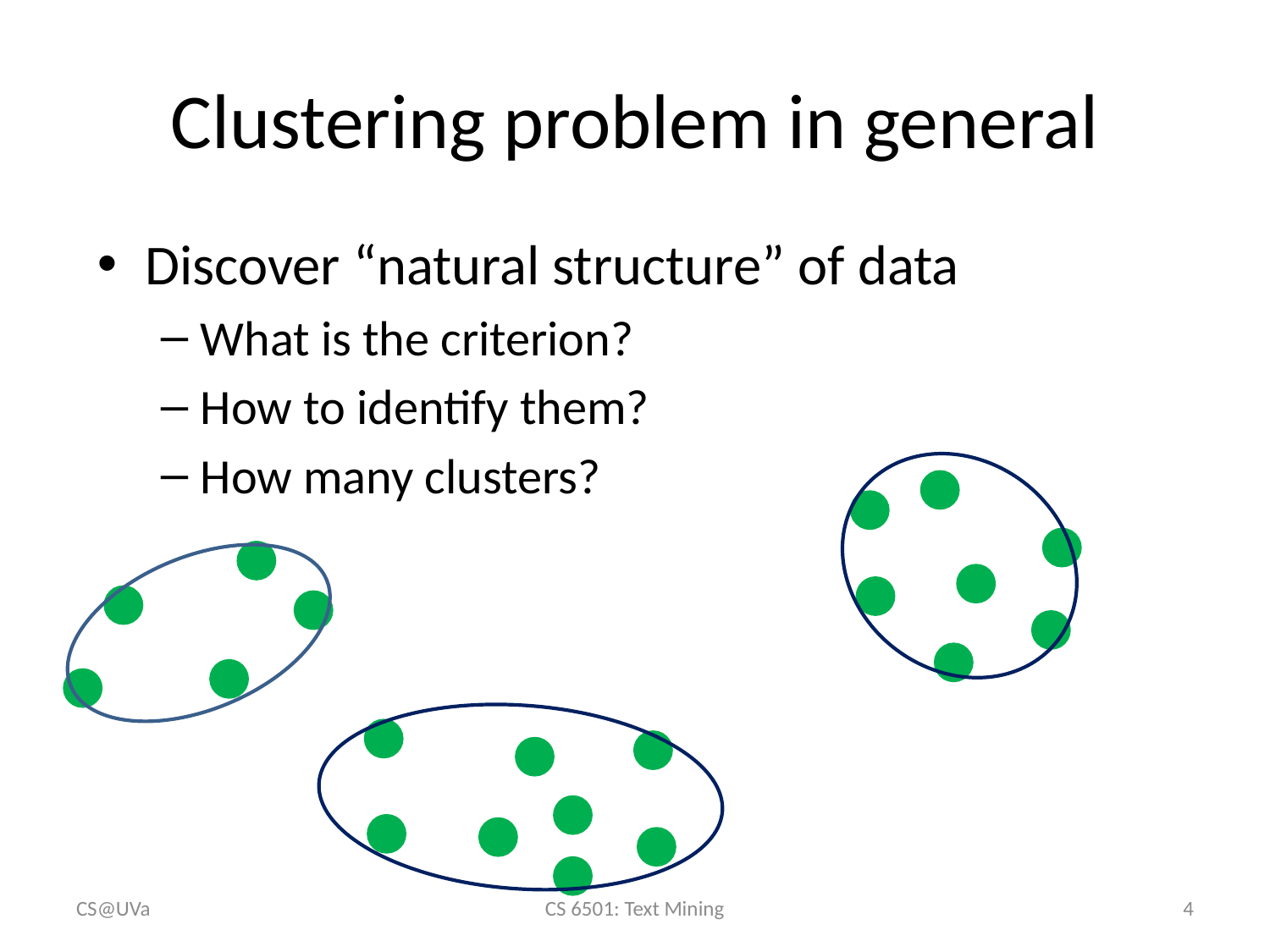

# Clustering problem in general
Discover “natural structure” of data
What is the criterion?
How to identify them?
How many clusters?

CS@UVa
CS 6501: Text Mining
4